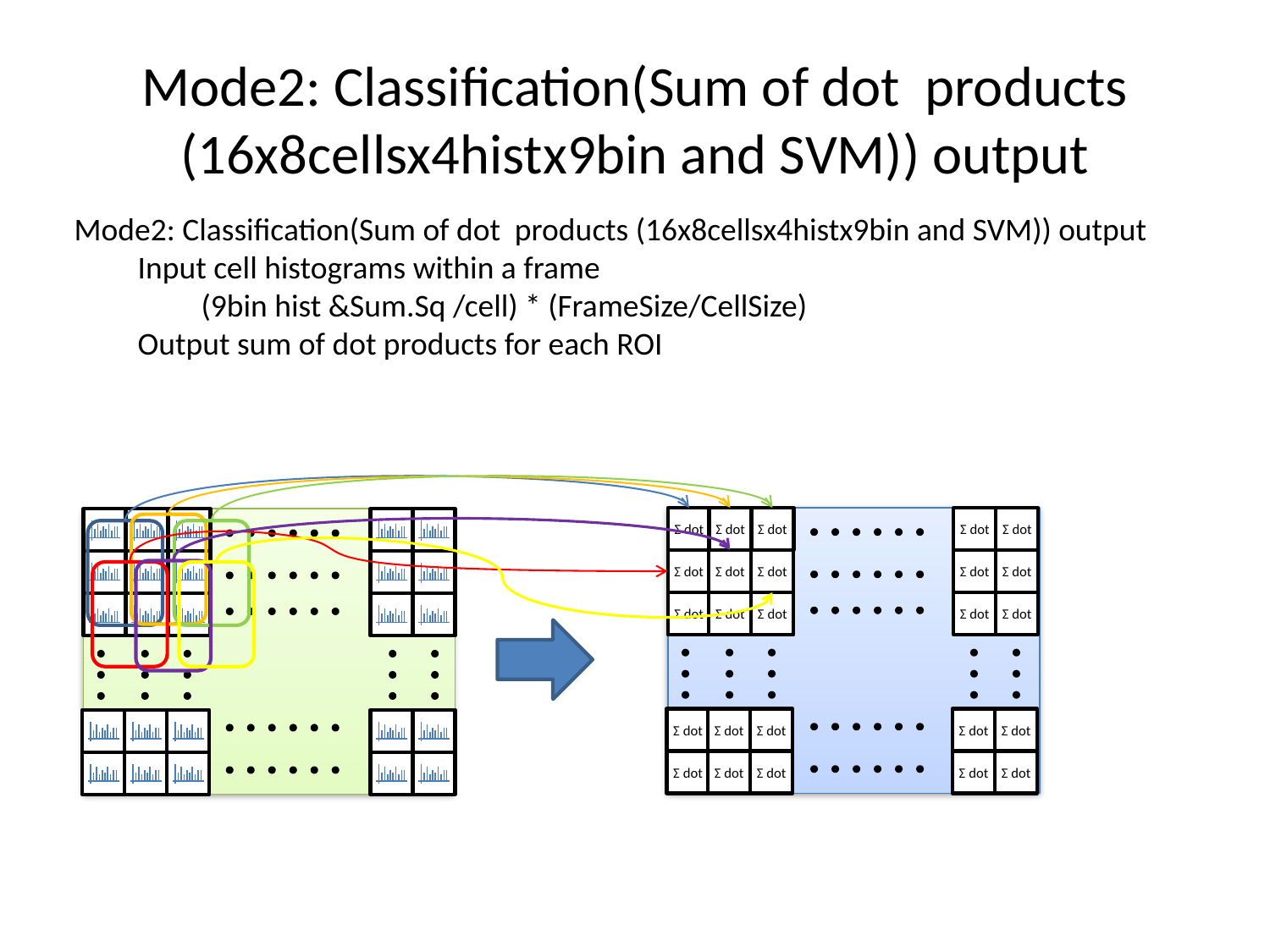

# Mode2: Classification(Sum of dot  products (16x8cellsx4histx9bin and SVM)) output
Mode2: Classification(Sum of dot  products (16x8cellsx4histx9bin and SVM)) output
Input cell histograms within a frame
(9bin hist &Sum.Sq /cell) * (FrameSize/CellSize)
Output sum of dot products for each ROI

Σ dot
Σ dot
Σ dot
Σ dot
Σ dot

Σ dot
Σ dot
Σ dot
Σ dot
Σ dot

Σ dot
Σ dot
Σ dot
Σ dot
Σ dot

Σ dot
Σ dot
Σ dot
Σ dot
Σ dot

Σ dot
Σ dot
Σ dot
Σ dot
Σ dot